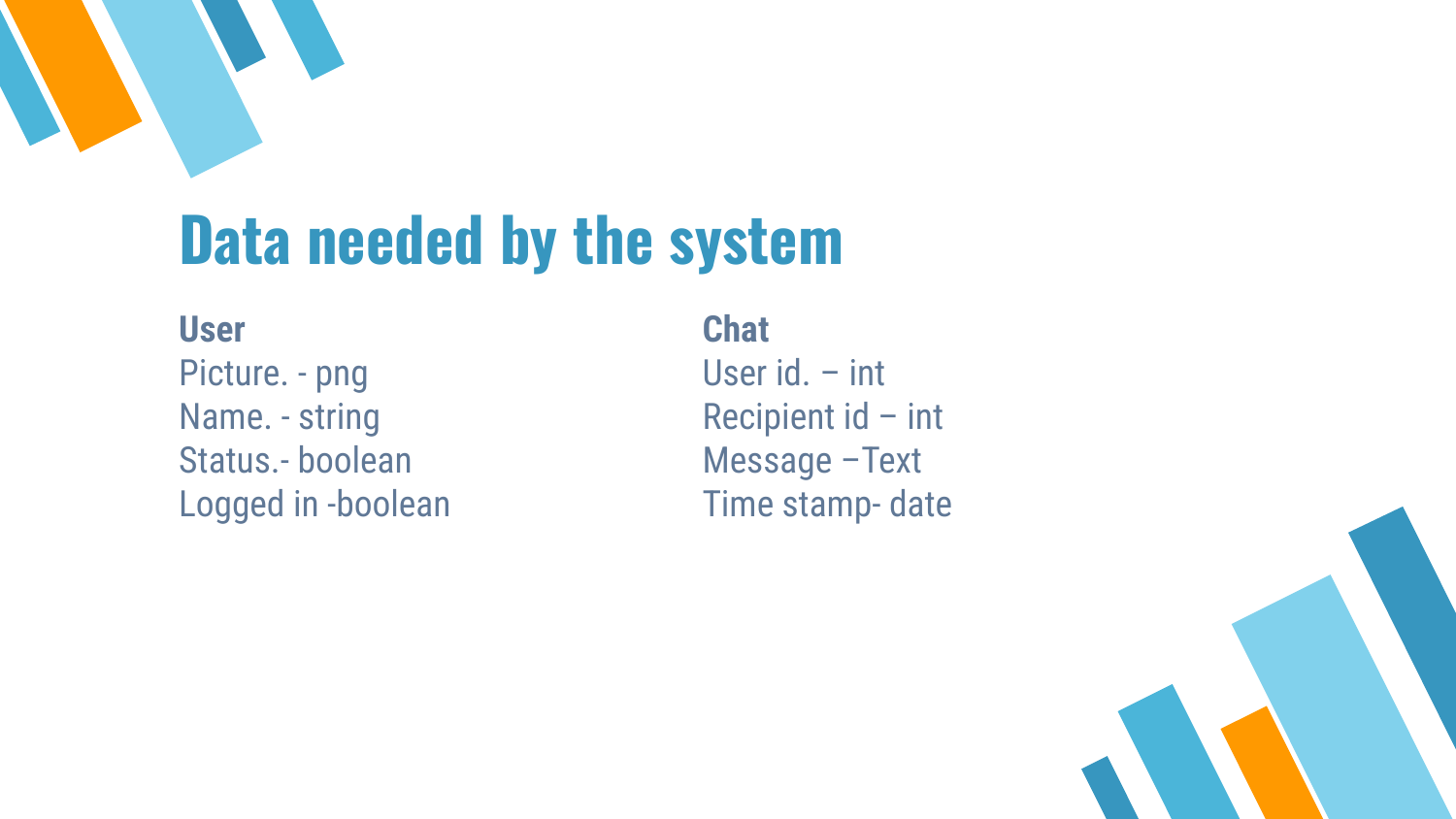

# Data needed by the system
User
Picture. - png
Name. - string
Status.- boolean
Logged in -boolean
Chat
User id. – int
Recipient id – int
Message –Text
Time stamp- date